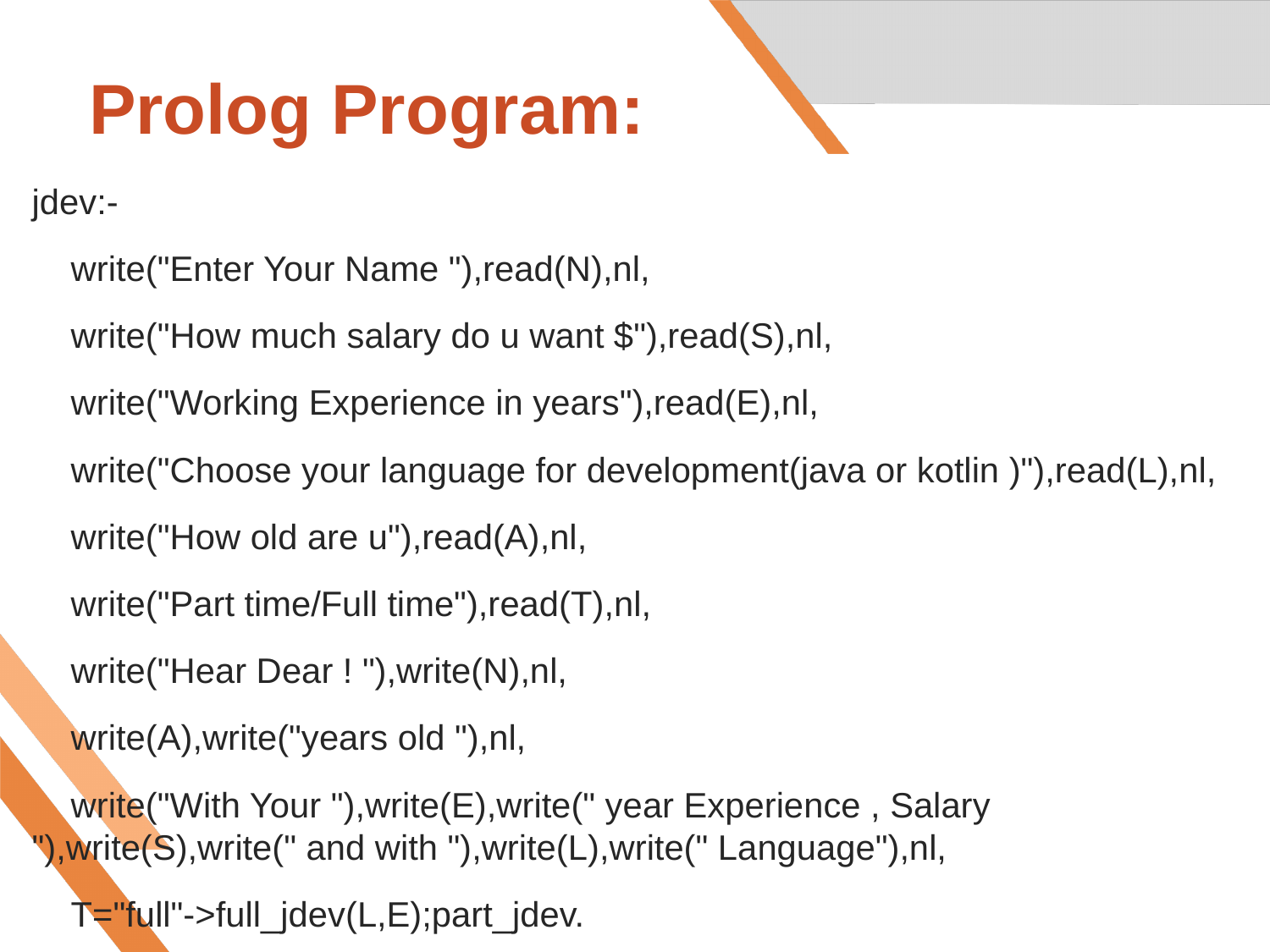

# Prolog Program:

jdev:-
    write("Enter Your Name "),read(N),nl,
    write("How much salary do u want $"),read(S),nl,
    write("Working Experience in years"),read(E),nl,
    write("Choose your language for development(java or kotlin )"),read(L),nl,
    write("How old are u"),read(A),nl,
    write("Part time/Full time"),read(T),nl,
    write("Hear Dear ! "),write(N),nl,
    write(A),write("years old "),nl,
    write("With Your "),write(E),write(" year Experience , Salary "),write(S),write(" and with "),write(L),write(" Language"),nl,
    T="full"->full_jdev(L,E);part_jdev.